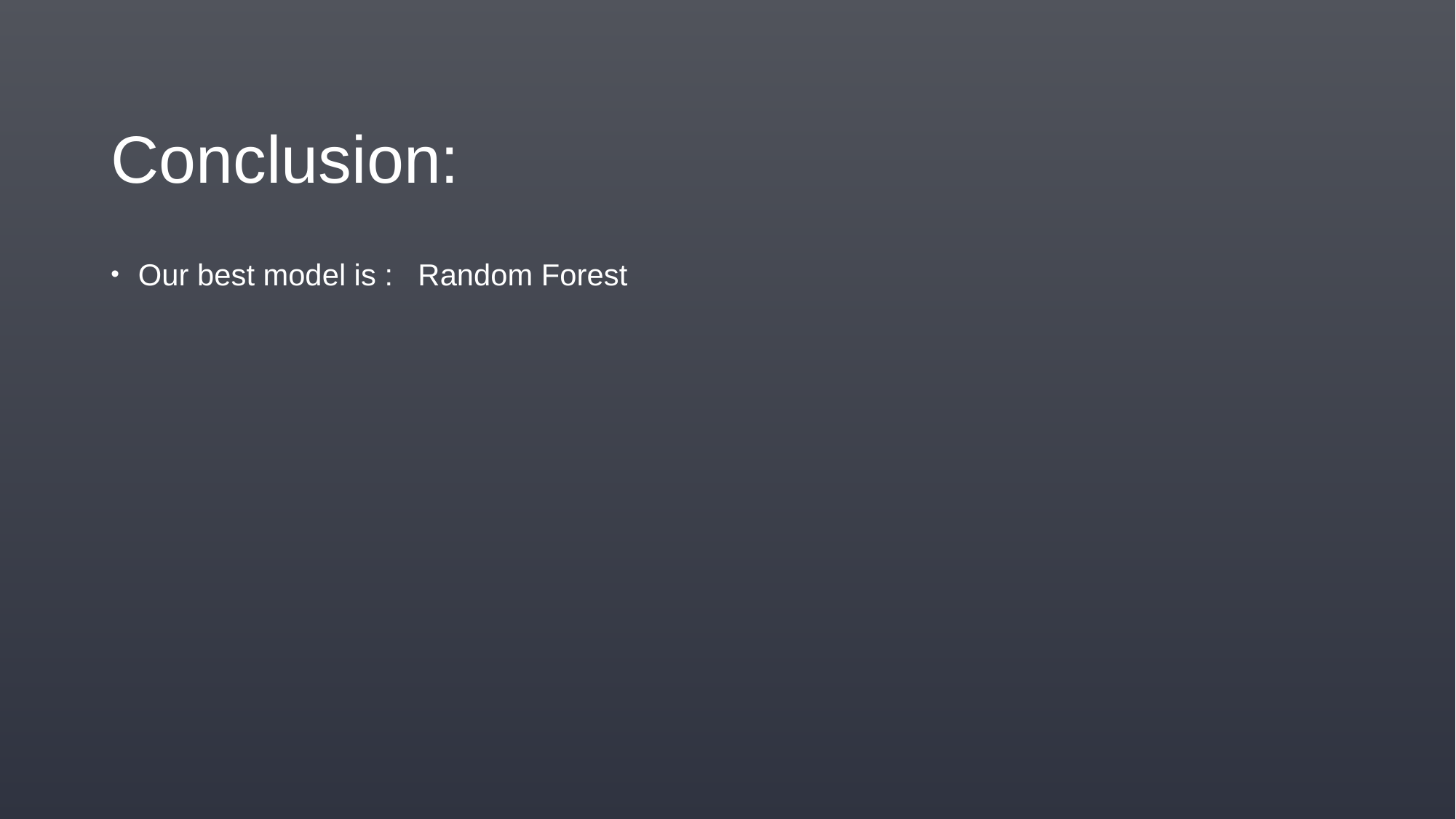

# Conclusion:
Our best model is :   Random Forest